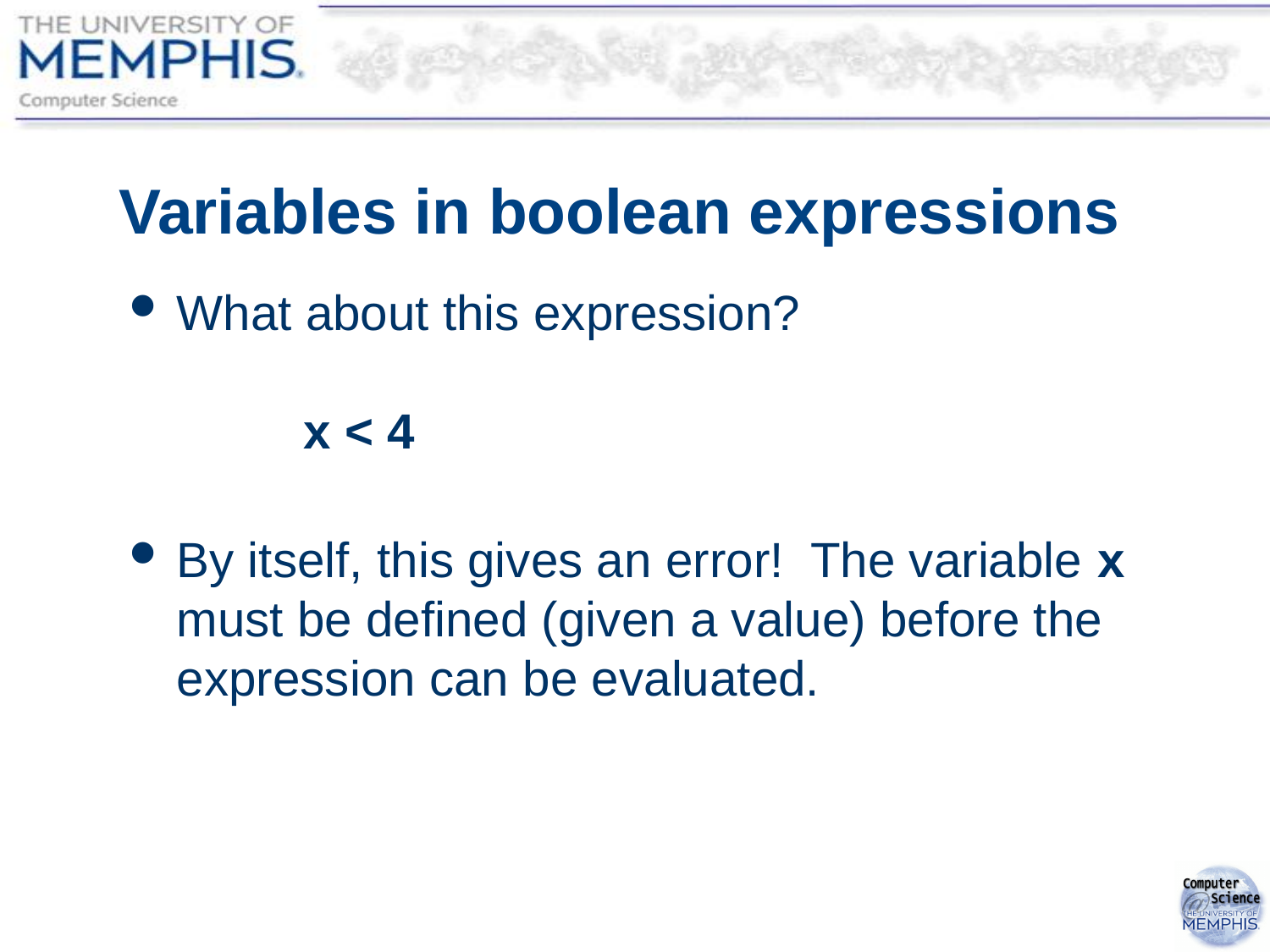

# Variables in boolean expressions
What about this expression?
	x < 4
By itself, this gives an error!  The variable x must be defined (given a value) before the expression can be evaluated.